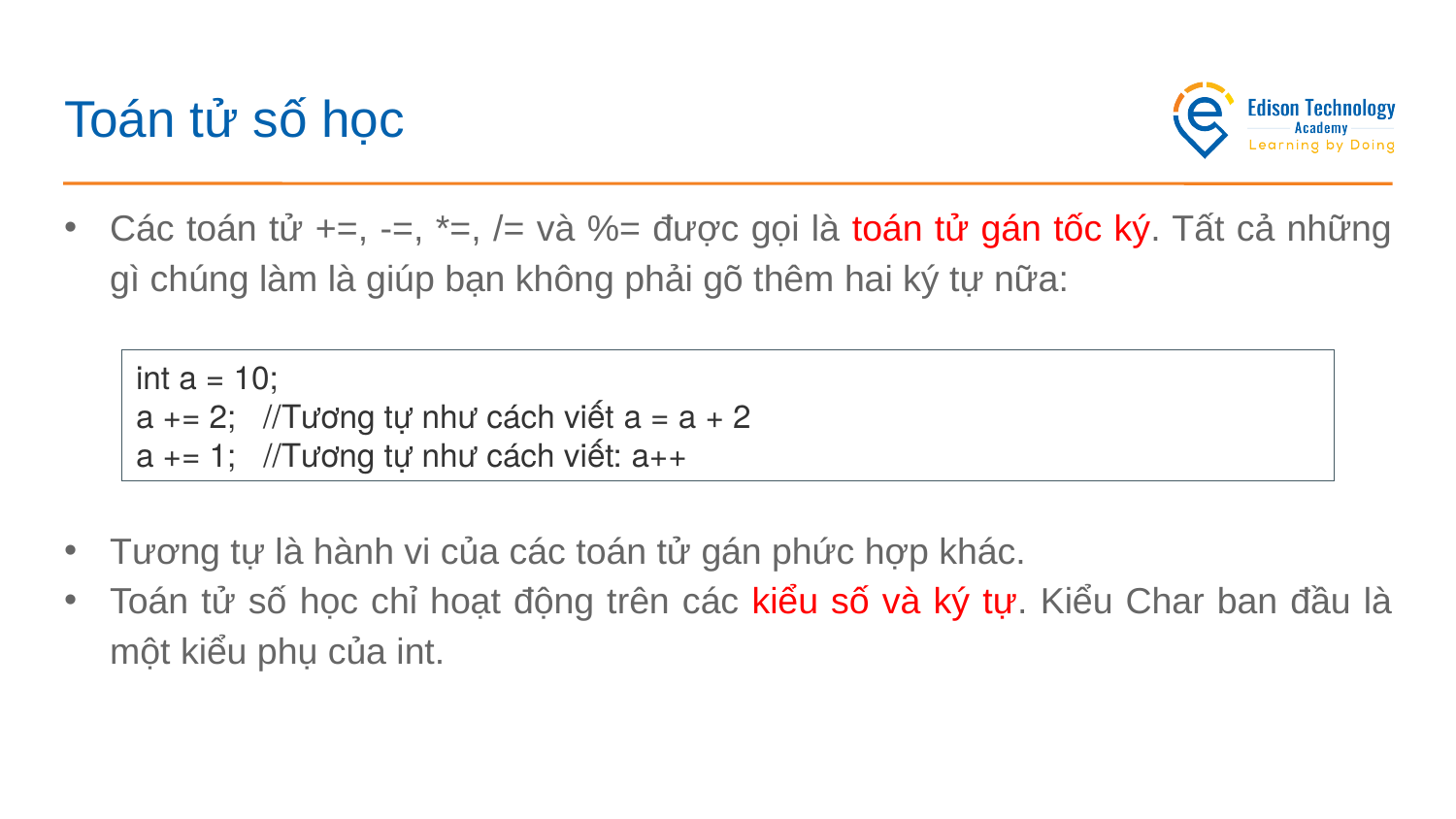

# Toán tử số học
Các toán tử +=, -=, *=, /= và %= được gọi là toán tử gán tốc ký. Tất cả những gì chúng làm là giúp bạn không phải gõ thêm hai ký tự nữa:

Tương tự là hành vi của các toán tử gán phức hợp khác.
Toán tử số học chỉ hoạt động trên các kiểu số và ký tự. Kiểu Char ban đầu là một kiểu phụ của int.
int a = 10;
a += 2;   //Tương tự như cách viết a = a + 2
a += 1;   //Tương tự như cách viết: a++